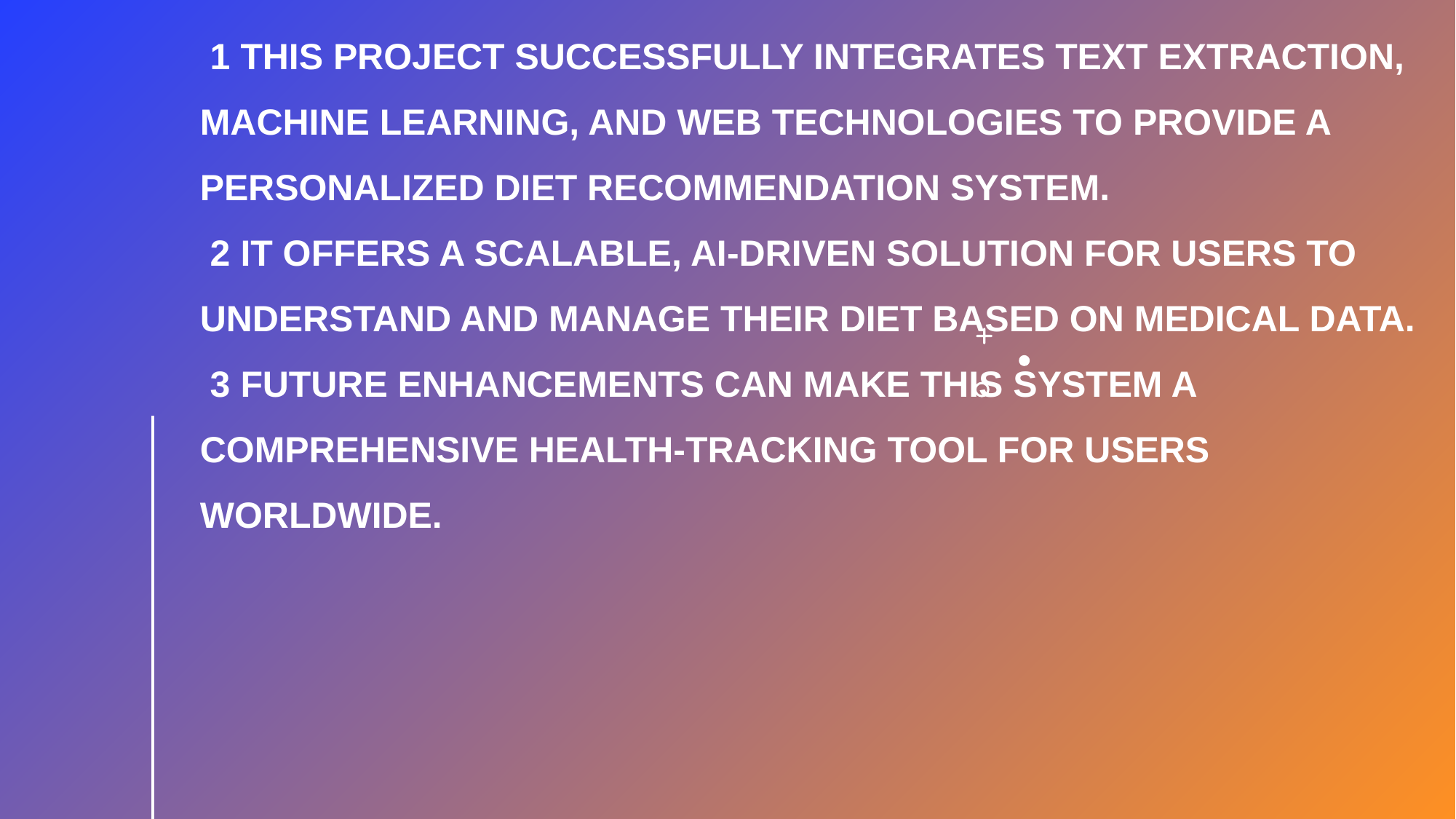

# Conclusion 1 This project successfully integrates text extraction, machine learning, and web technologies to provide a personalized diet recommendation system. 2 It offers a scalable, AI-driven solution for users to understand and manage their diet based on medical data. 3 Future enhancements can make this system a comprehensive health-tracking tool for users worldwide.